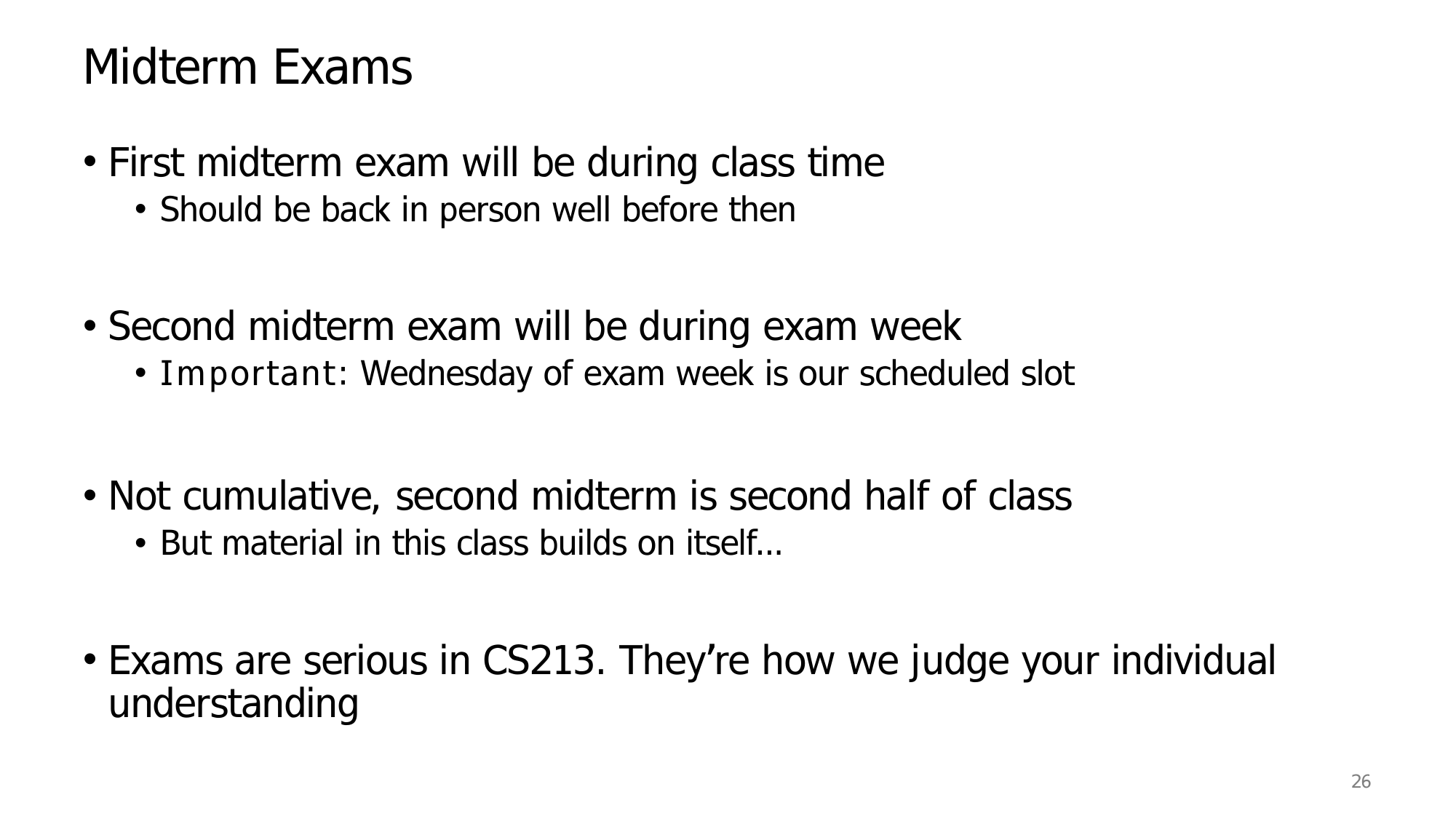

# Midterm Exams
First midterm exam will be during class time
Should be back in person well before then

Second midterm exam will be during exam week
Important: Wednesday of exam week is our scheduled slot

Not cumulative, second midterm is second half of class
But material in this class builds on itself…

Exams are serious in CS213. They’re how we judge your individual understanding
26